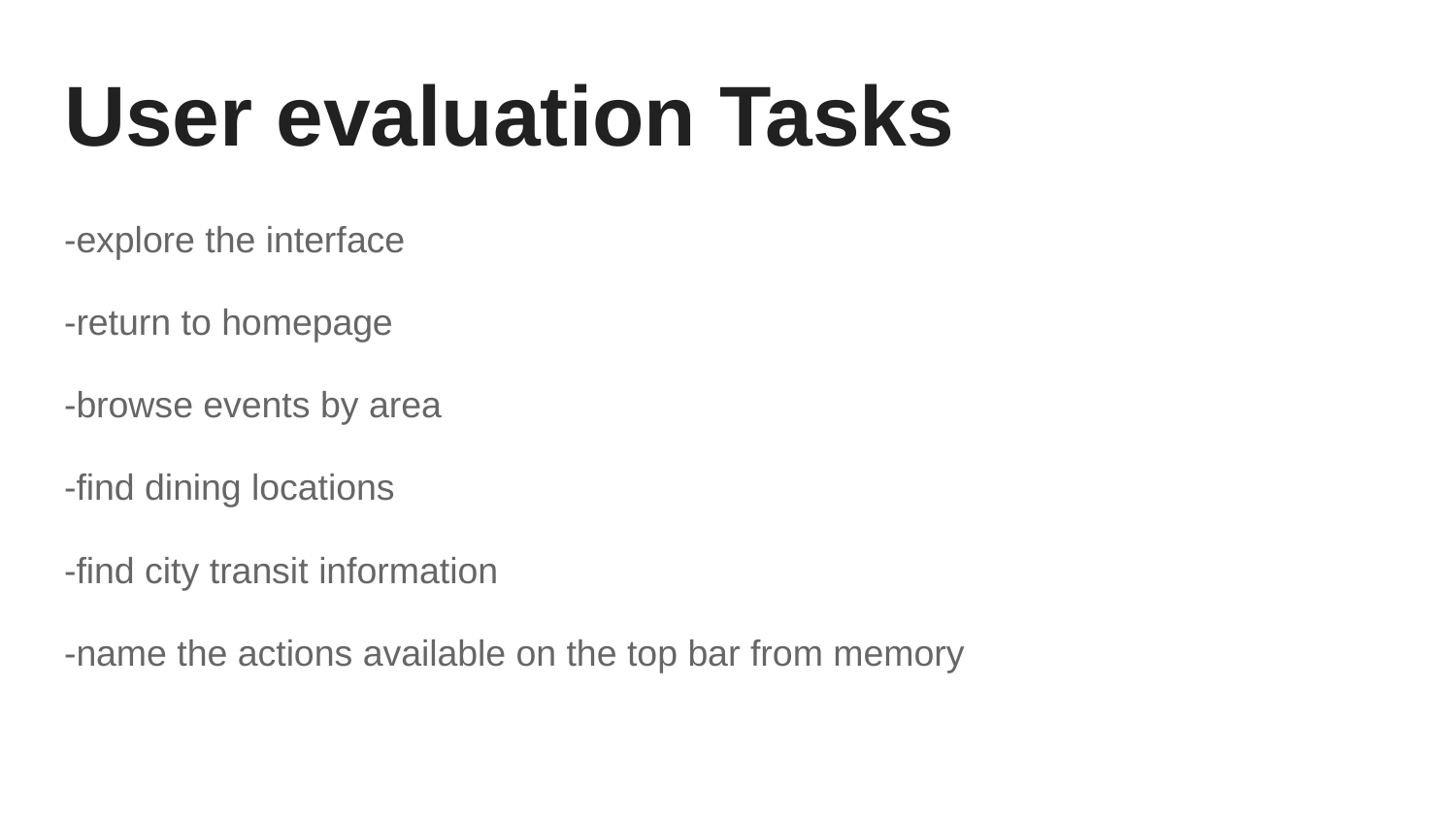

# User evaluation Tasks
-explore the interface
-return to homepage
-browse events by area
-find dining locations
-find city transit information
-name the actions available on the top bar from memory